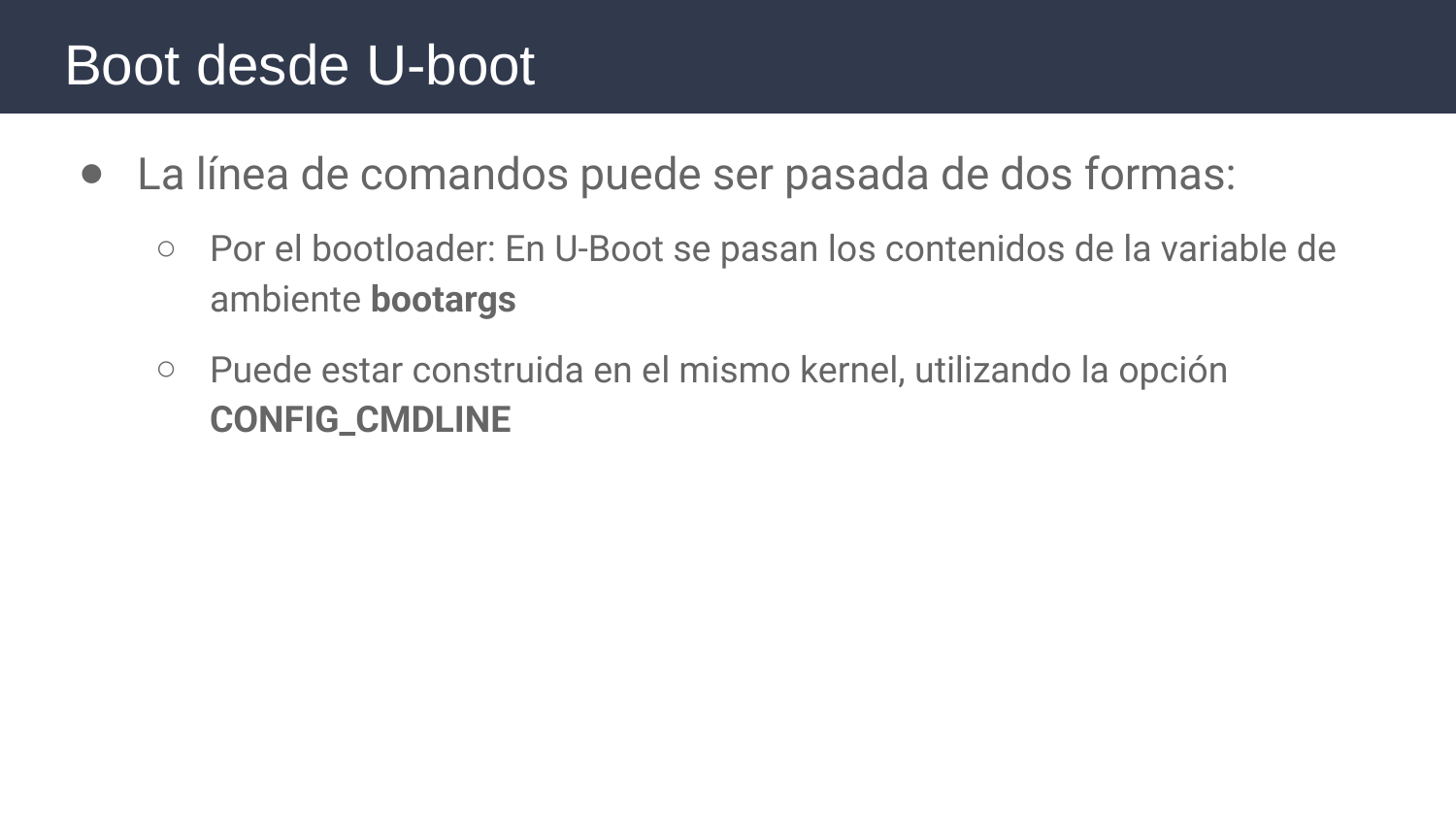

# Boot desde U-boot

La línea de comandos puede ser pasada de dos formas:
Por el bootloader: En U-Boot se pasan los contenidos de la variable de ambiente bootargs
Puede estar construida en el mismo kernel, utilizando la opción CONFIG_CMDLINE